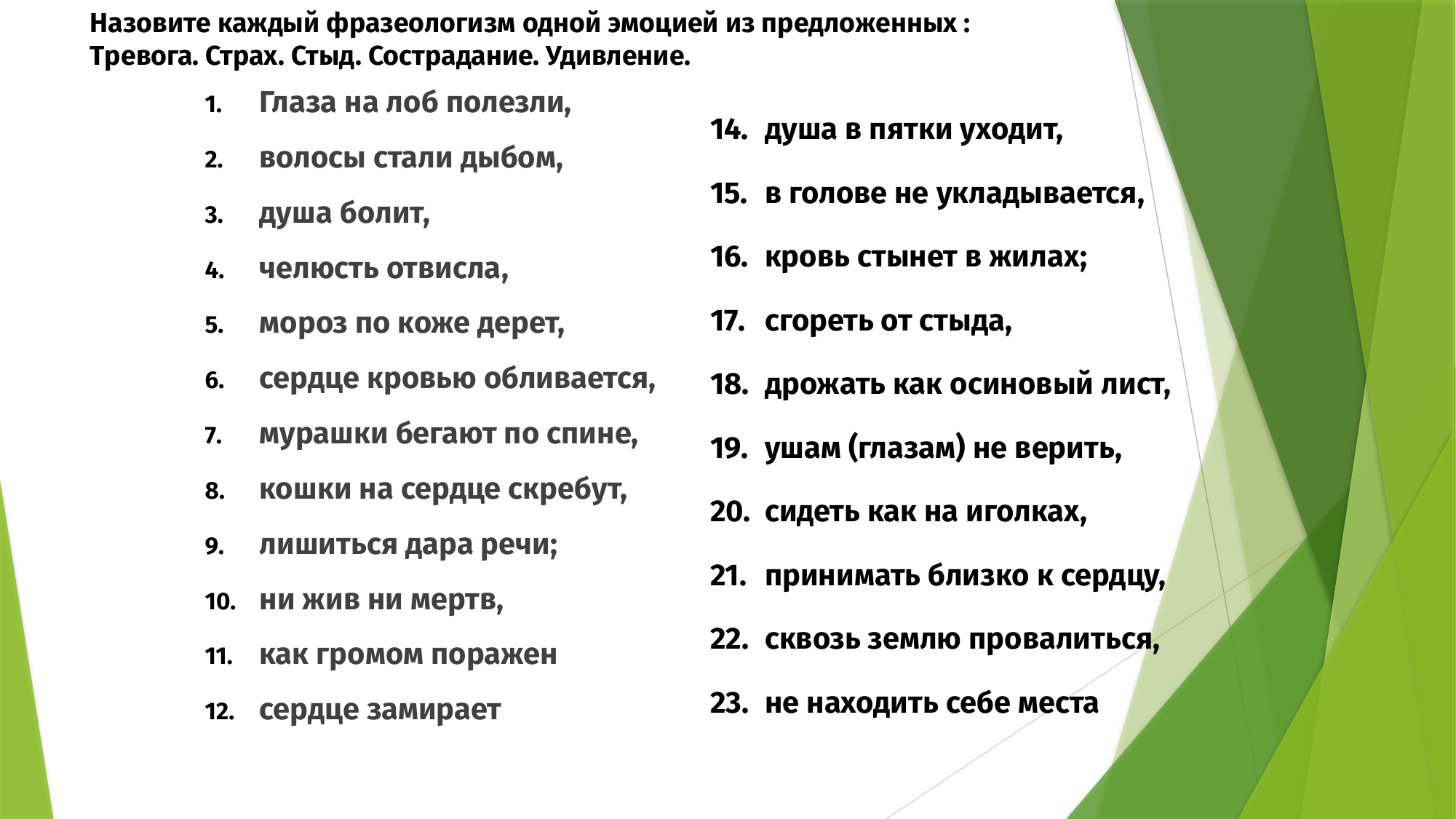

Назовите каждый фразеологизм одной эмоцией из предложенных :
Тревога. Страх. Стыд. Сострадание. Удивление.
Глаза на лоб полезли,
волосы стали дыбом,
душа болит,
челюсть отвисла,
мороз по коже дерет,
сердце кровью обливается,
мурашки бегают по спине,
кошки на сердце скребут,
лишиться дара речи;
ни жив ни мертв,
как громом поражен
сердце замирает
душа в пятки уходит,
в голове не укладывается,
кровь стынет в жилах;
сгореть от стыда,
дрожать как осиновый лист,
ушам (глазам) не верить,
сидеть как на иголках,
принимать близко к сердцу,
сквозь землю провалиться,
не находить себе места